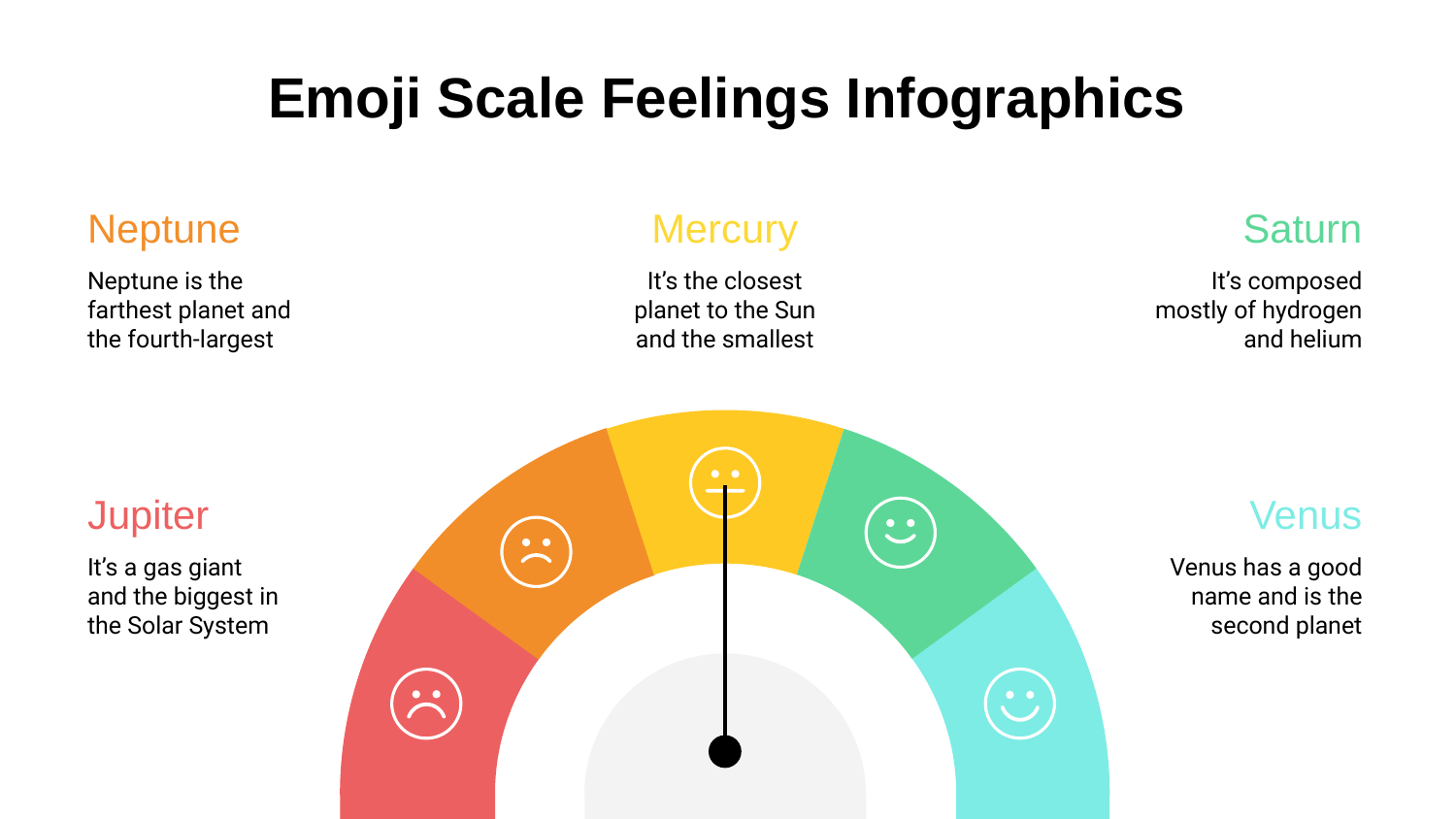

# Emoji Scale Feelings Infographics
Neptune
Neptune is the farthest planet and the fourth-largest
Mercury
It’s the closest planet to the Sun and the smallest
Saturn
It’s composed mostly of hydrogen and helium

Jupiter
It’s a gas giant
and the biggest in
the Solar System
Venus
Venus has a good name and is the second planet